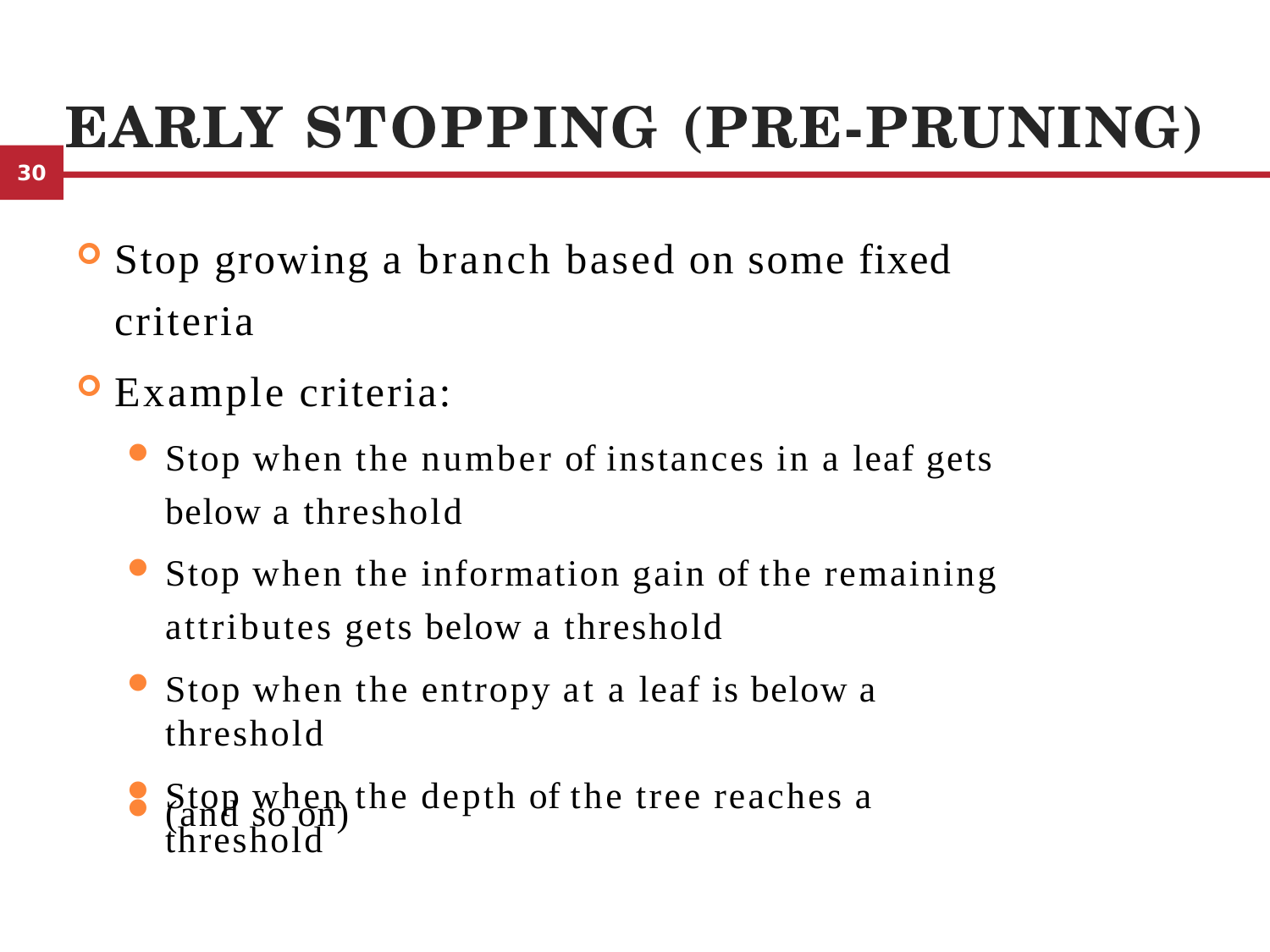

# Early Stopping (pre-Pruning)
Stop growing a branch based on some fixed criteria
Example criteria:
Stop when the number of instances in a leaf gets below a threshold
Stop when the information gain of the remaining
attributes gets below a threshold
Stop when the entropy at a leaf is below a threshold
Stop when the depth of the tree reaches a threshold
(and so on)
37